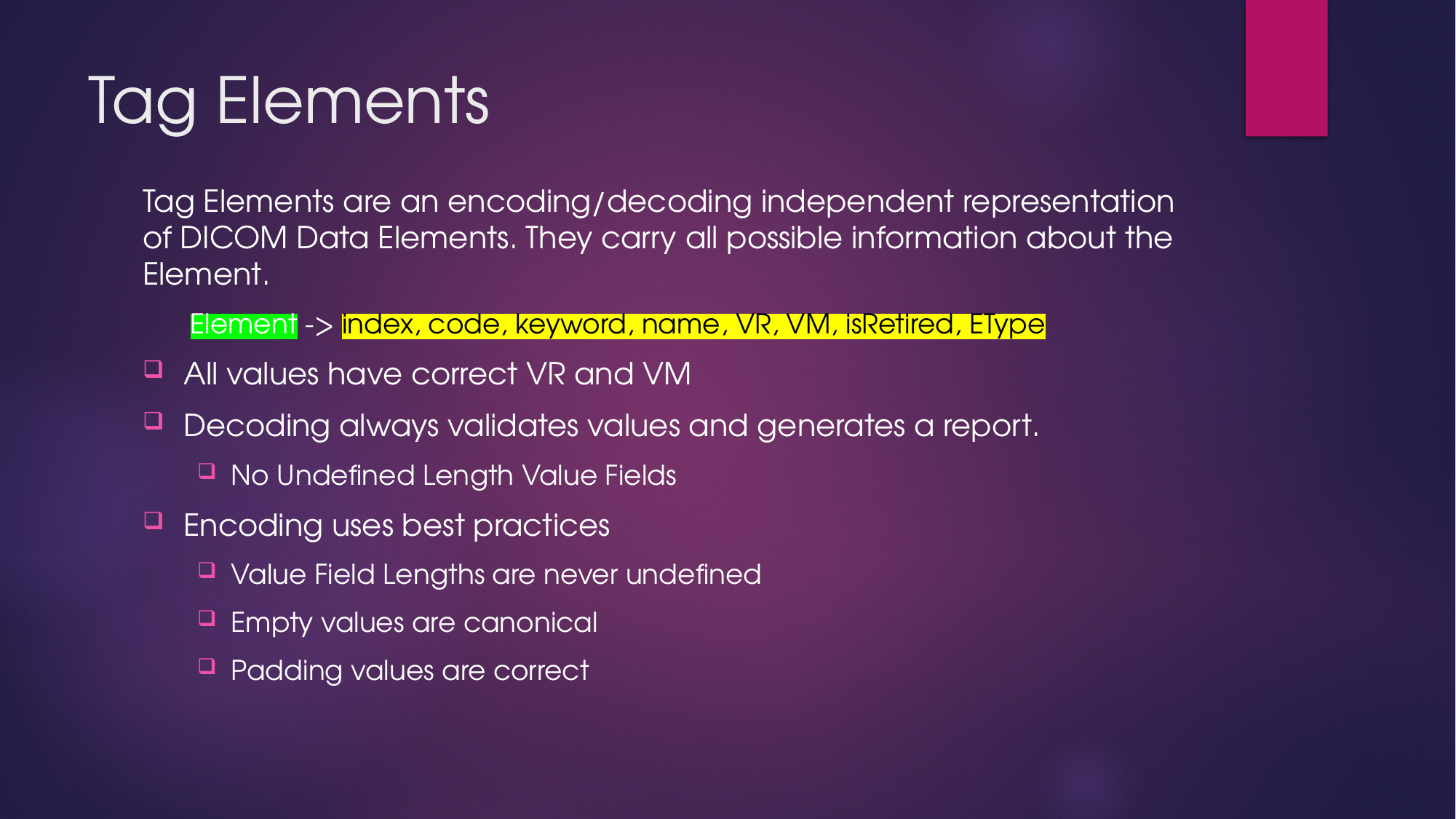

# Tag Elements
Tag Elements are an encoding/decoding independent representation of DICOM Data Elements. They carry all possible information about the Element.
Element -> index, code, keyword, name, VR, VM, isRetired, EType
All values have correct VR and VM
Decoding always validates values and generates a report.
No Undefined Length Value Fields
Encoding uses best practices
Value Field Lengths are never undefined
Empty values are canonical
Padding values are correct